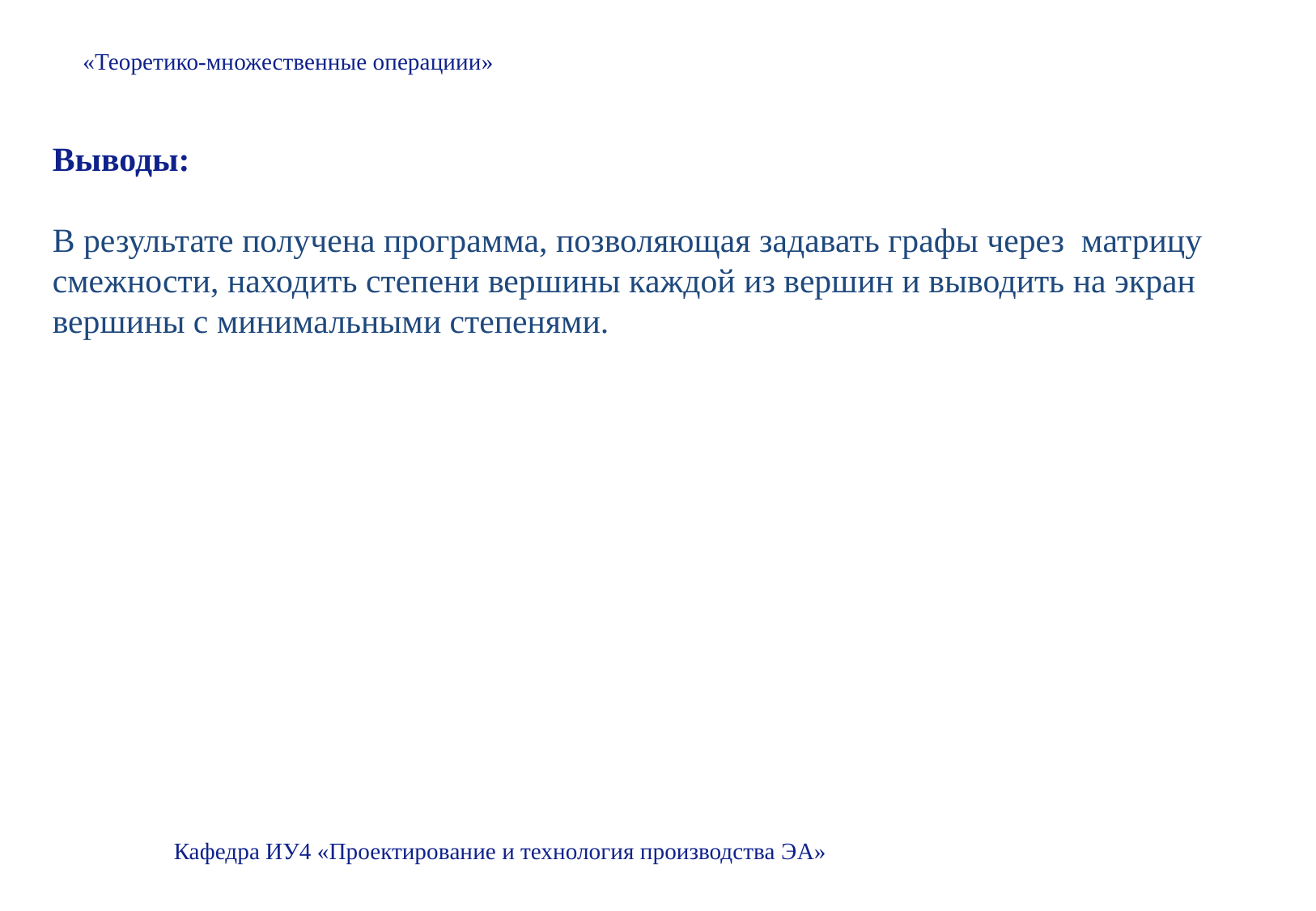

«Теоретико-множественные операциии»
Выводы:

В результате получена программа, позволяющая задавать графы через  матрицу смежности, находить степени вершины каждой из вершин и выводить на экран вершины с минимальными степенями.

Кафедра ИУ4 «Проектирование и технология производства ЭА»